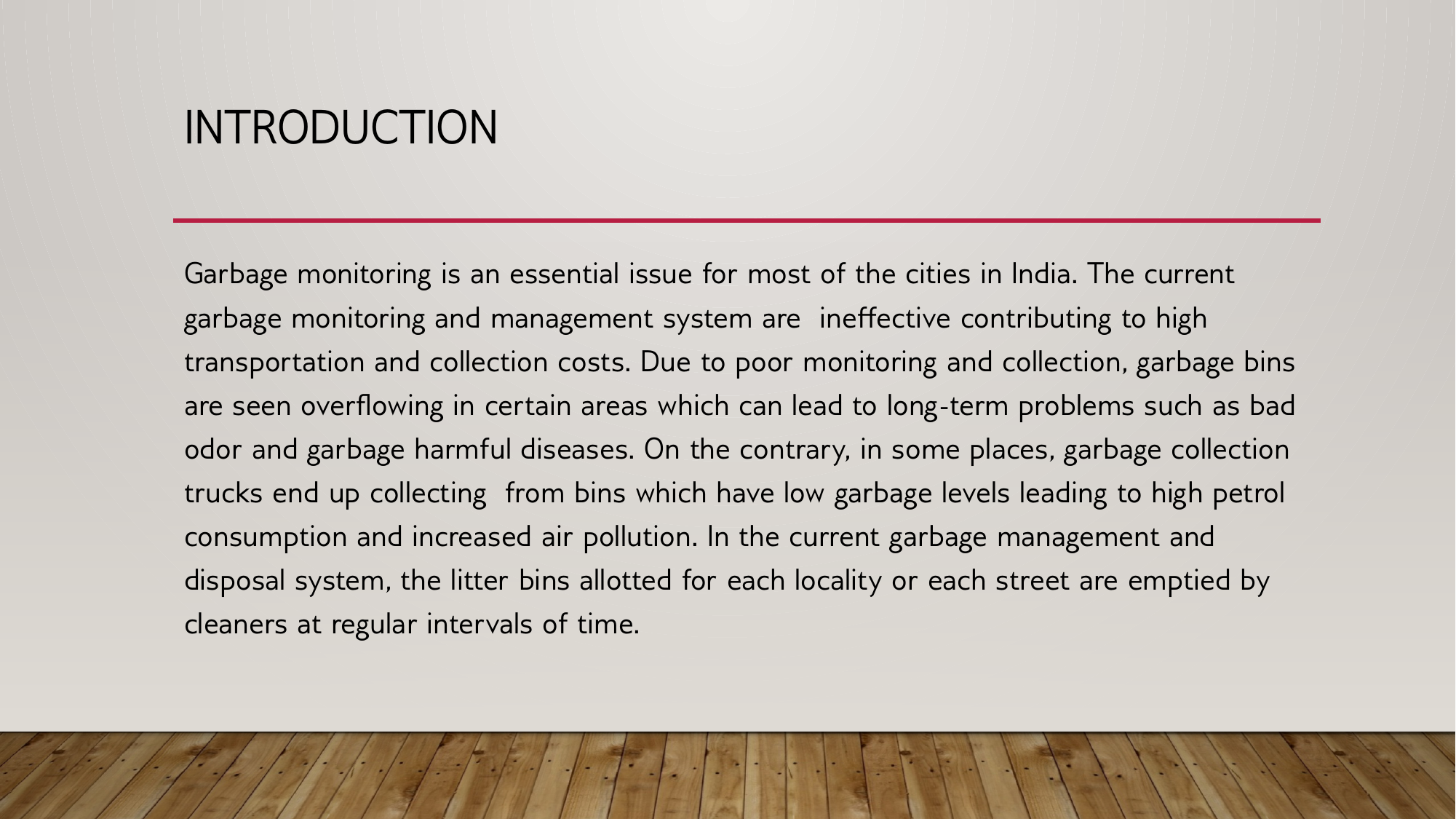

# Introduction
Garbage monitoring is an essential issue for most of the cities in India. The current garbage monitoring and management system are  ineffective contributing to high transportation and collection costs. Due to poor monitoring and collection, garbage bins are seen overflowing in certain areas which can lead to long-term problems such as bad odor and garbage harmful diseases. On the contrary, in some places, garbage collection trucks end up collecting  from bins which have low garbage levels leading to high petrol consumption and increased air pollution. In the current garbage management and disposal system, the litter bins allotted for each locality or each street are emptied by cleaners at regular intervals of time.